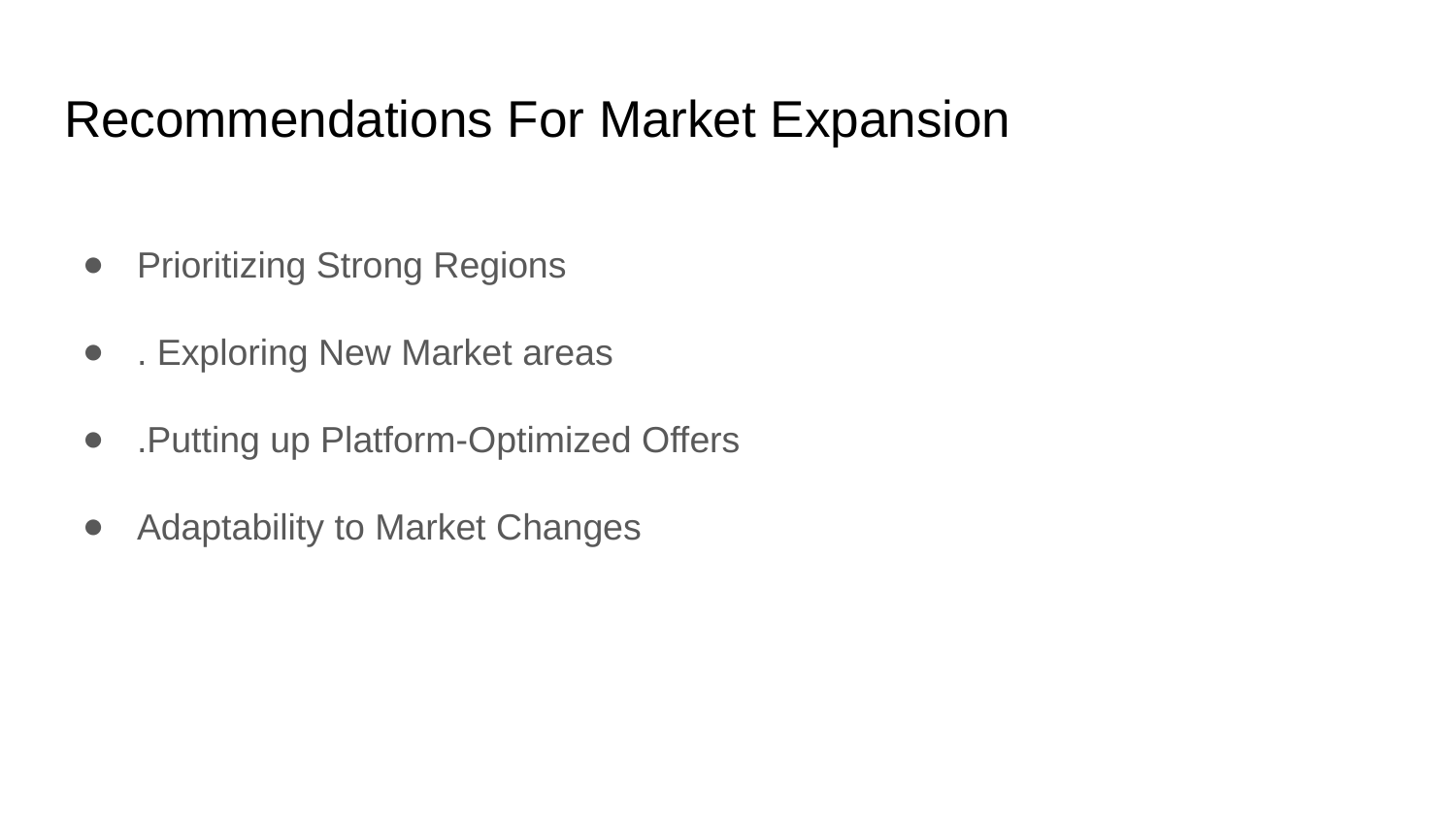

# Recommendations For Market Expansion
Prioritizing Strong Regions
. Exploring New Market areas
.Putting up Platform-Optimized Offers
Adaptability to Market Changes